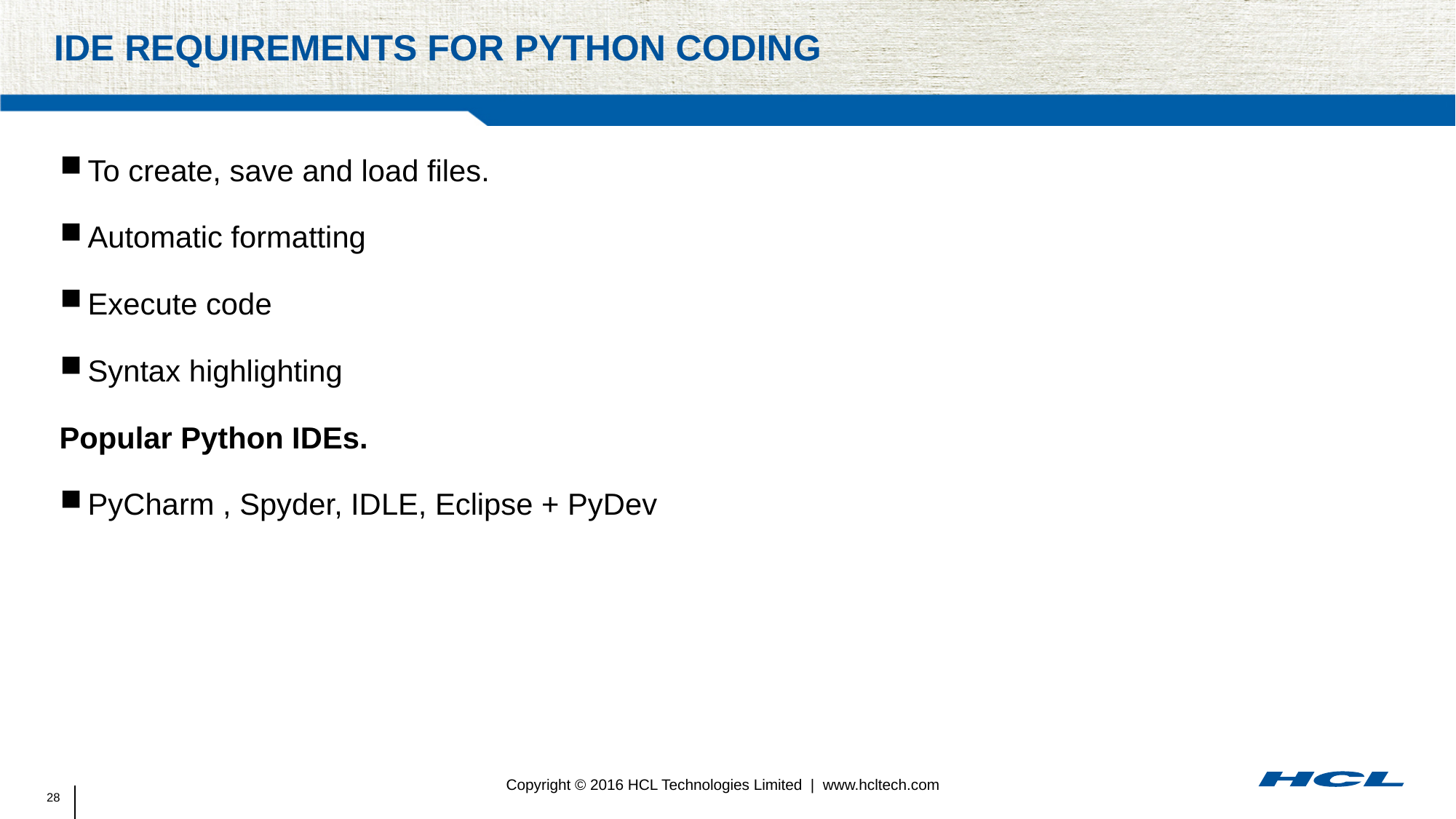

# Ide Requirements for python coding
To create, save and load files.
Automatic formatting
Execute code
Syntax highlighting
Popular Python IDEs.
PyCharm , Spyder, IDLE, Eclipse + PyDev